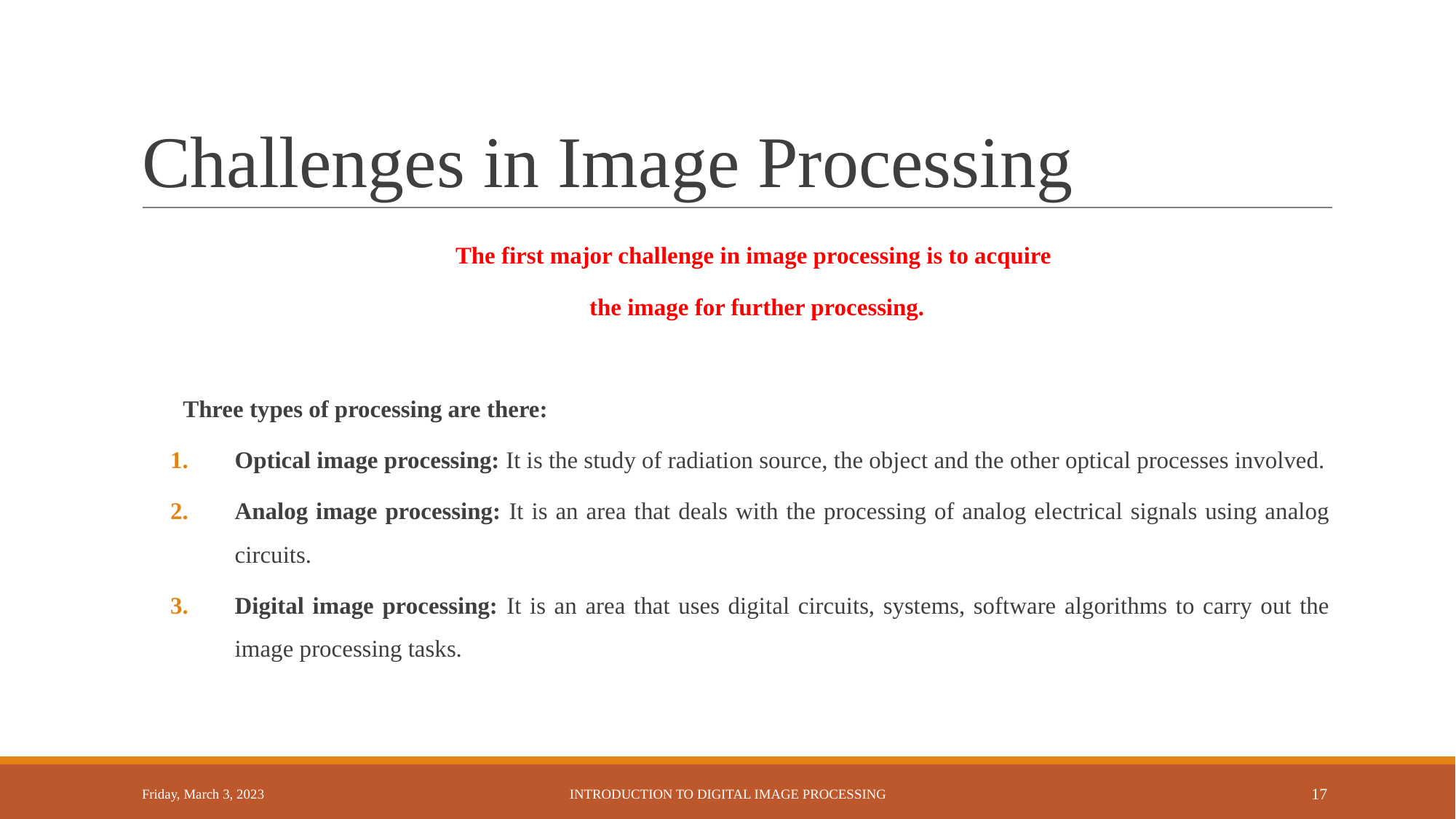

# Challenges in Image Processing
The first major challenge in image processing is to acquire
the image for further processing.

Three types of processing are there:
Optical image processing: It is the study of radiation source, the object and the other optical processes involved.
Analog image processing: It is an area that deals with the processing of analog electrical signals using analog circuits.
Digital image processing: It is an area that uses digital circuits, systems, software algorithms to carry out the image processing tasks.
Friday, March 3, 2023
INTRODUCTION TO DIGITAL IMAGE PROCESSING
17